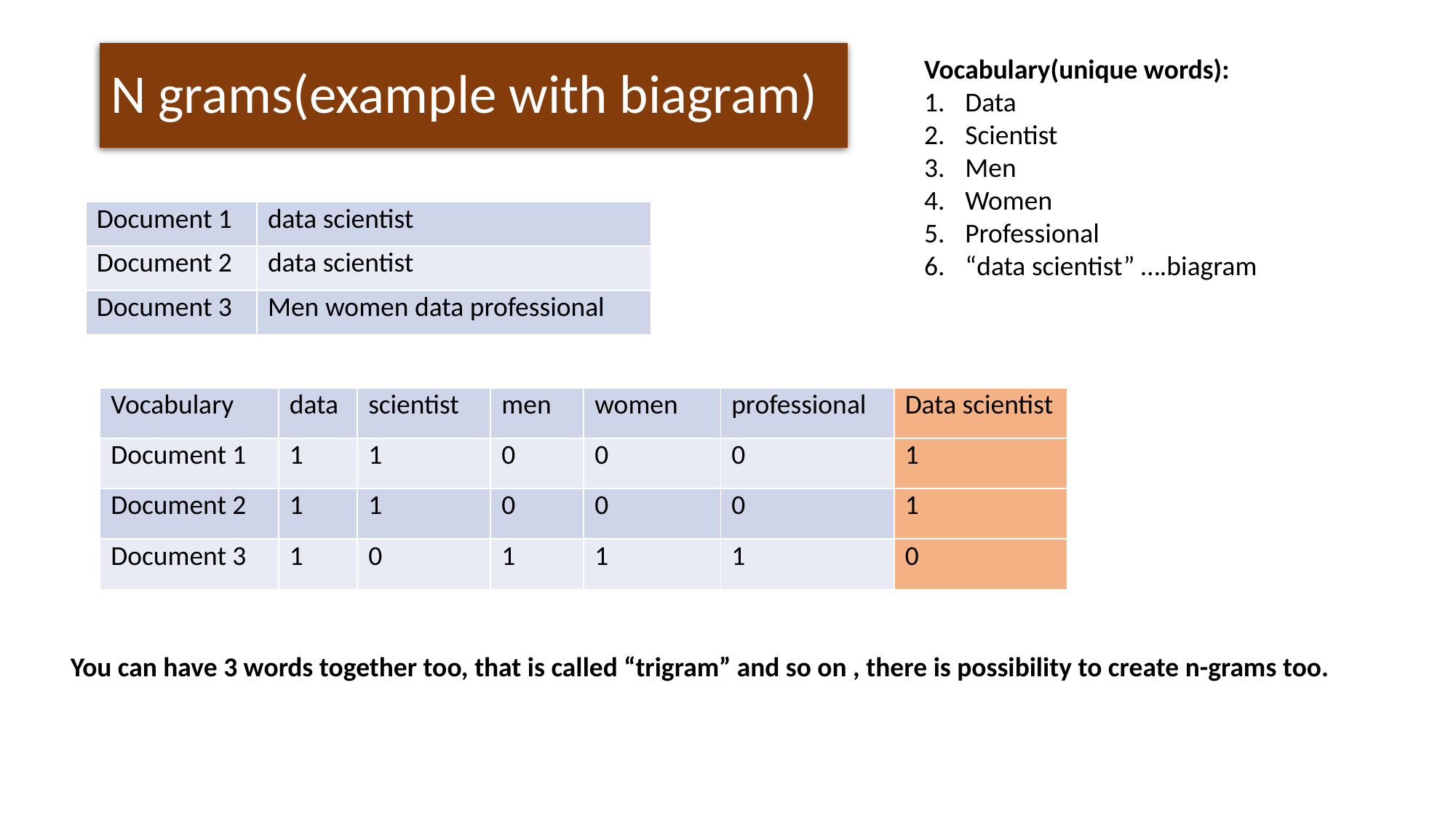

# N grams(example with biagram)
Vocabulary(unique words):
Data
Scientist
Men
Women
Professional
“data scientist” ….biagram
| Document 1 | data scientist |
| --- | --- |
| Document 2 | data scientist |
| Document 3 | Men women data professional |
| Vocabulary | data | scientist | men | women | professional | Data scientist |
| --- | --- | --- | --- | --- | --- | --- |
| Document 1 | 1 | 1 | 0 | 0 | 0 | 1 |
| Document 2 | 1 | 1 | 0 | 0 | 0 | 1 |
| Document 3 | 1 | 0 | 1 | 1 | 1 | 0 |
You can have 3 words together too, that is called “trigram” and so on , there is possibility to create n-grams too.